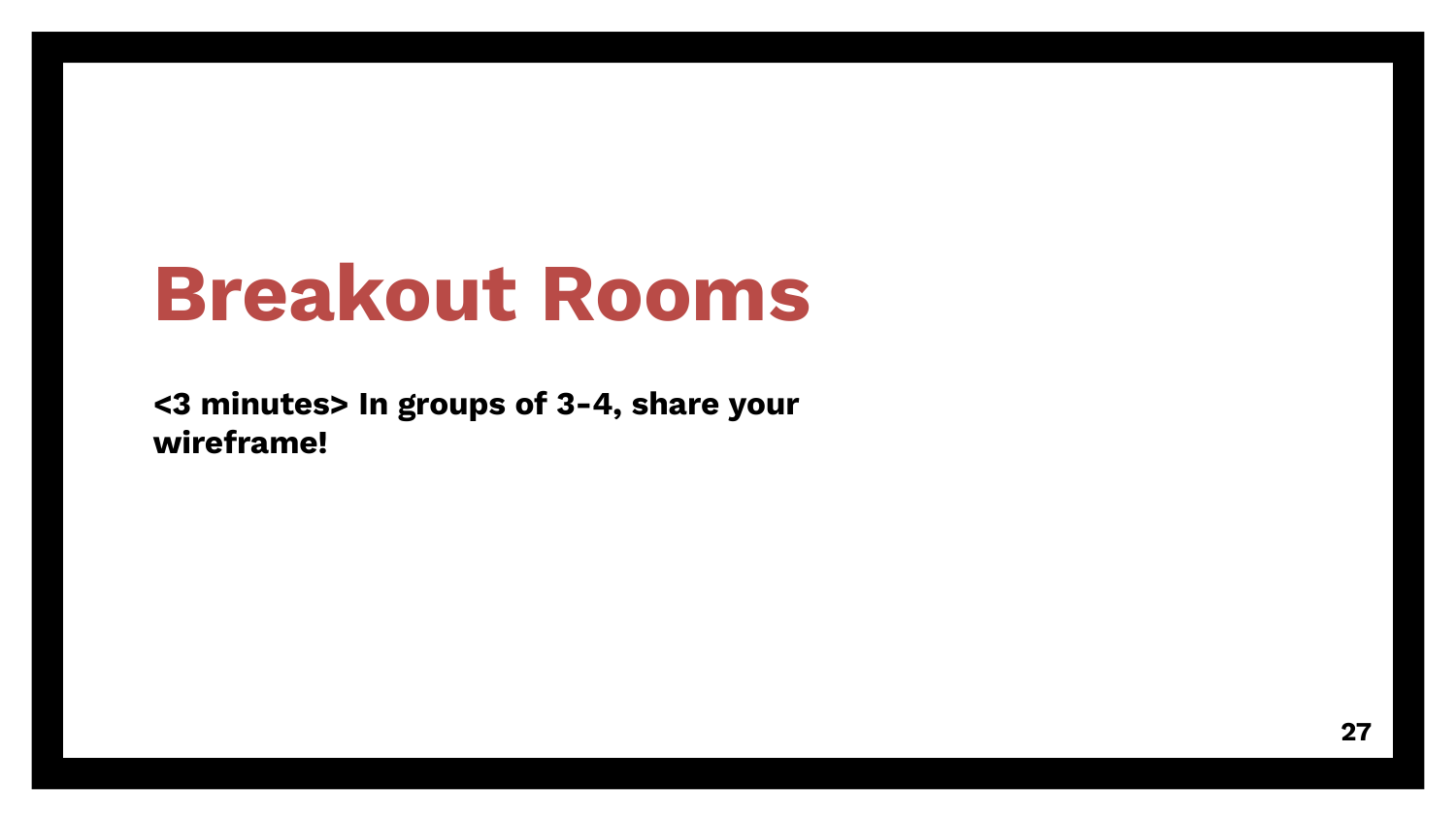

# Breakout Rooms
<3 minutes> In groups of 3-4, share your wireframe!
27